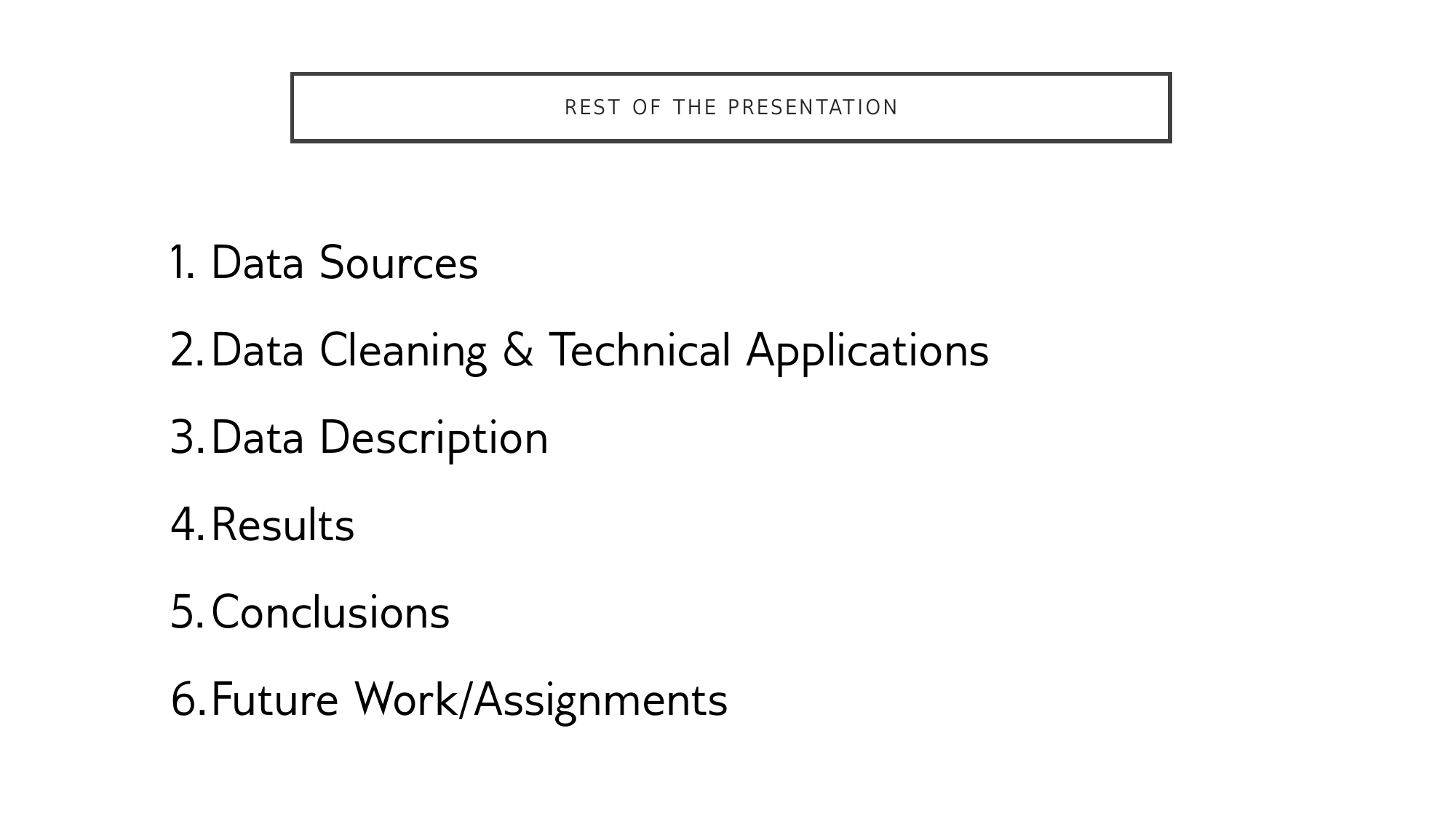

# Rest of the presentation
Data Sources
Data Cleaning & Technical Applications
Data Description
Results
Conclusions
Future Work/Assignments